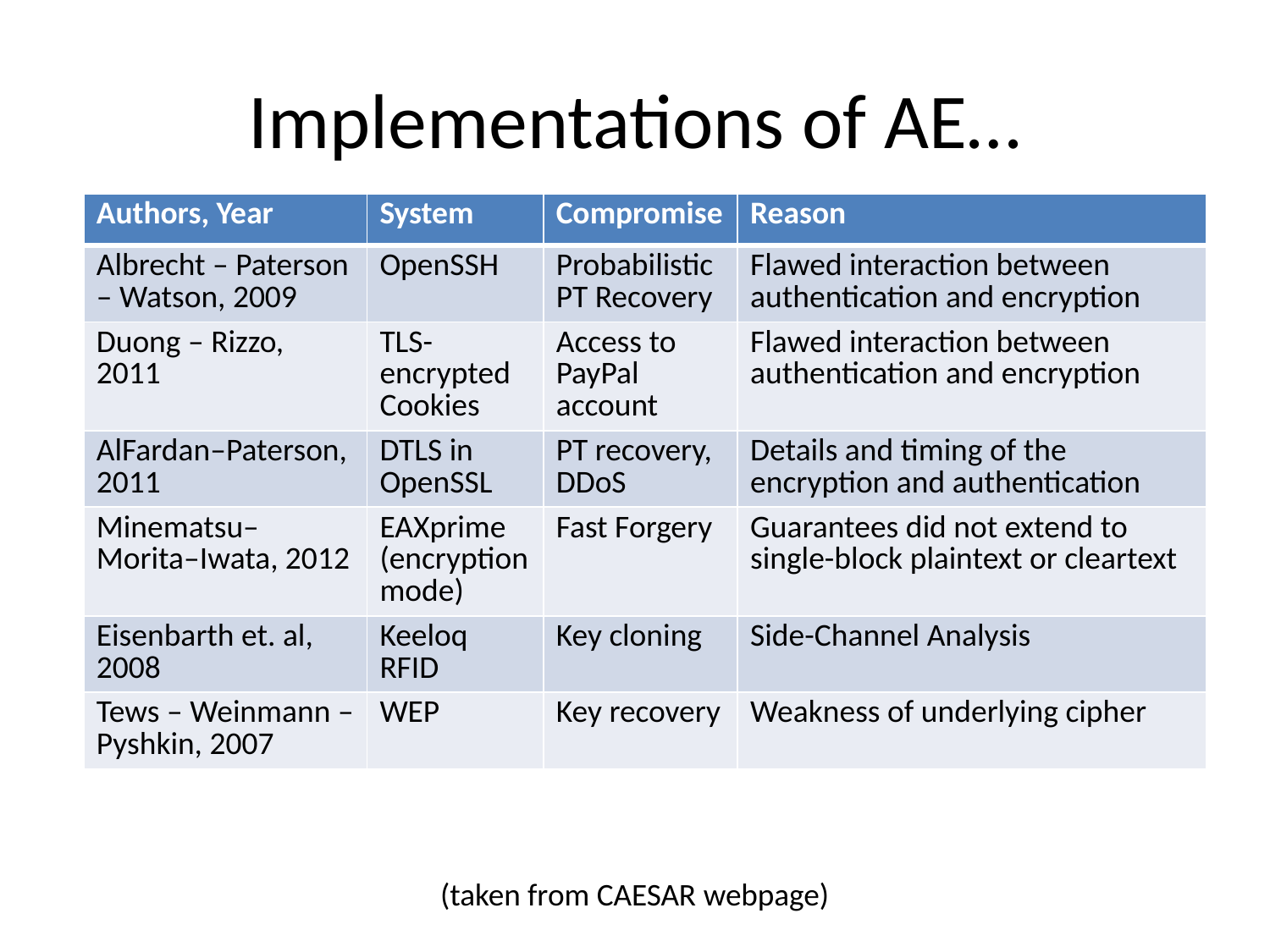

# Implementations of AE…
| Authors, Year | System | Compromise | Reason |
| --- | --- | --- | --- |
| Albrecht – Paterson – Watson, 2009 | OpenSSH | Probabilistic PT Recovery | Flawed interaction between authentication and encryption |
| Duong – Rizzo, 2011 | TLS-encrypted Cookies | Access to PayPal account | Flawed interaction between authentication and encryption |
| AlFardan–Paterson, 2011 | DTLS in OpenSSL | PT recovery, DDoS | Details and timing of the encryption and authentication |
| Minematsu–Morita–Iwata, 2012 | EAXprime (encryption mode) | Fast Forgery | Guarantees did not extend to single-block plaintext or cleartext |
| Eisenbarth et. al, 2008 | Keeloq RFID | Key cloning | Side-Channel Analysis |
| Tews – Weinmann – Pyshkin, 2007 | WEP | Key recovery | Weakness of underlying cipher |
(taken from CAESAR webpage)